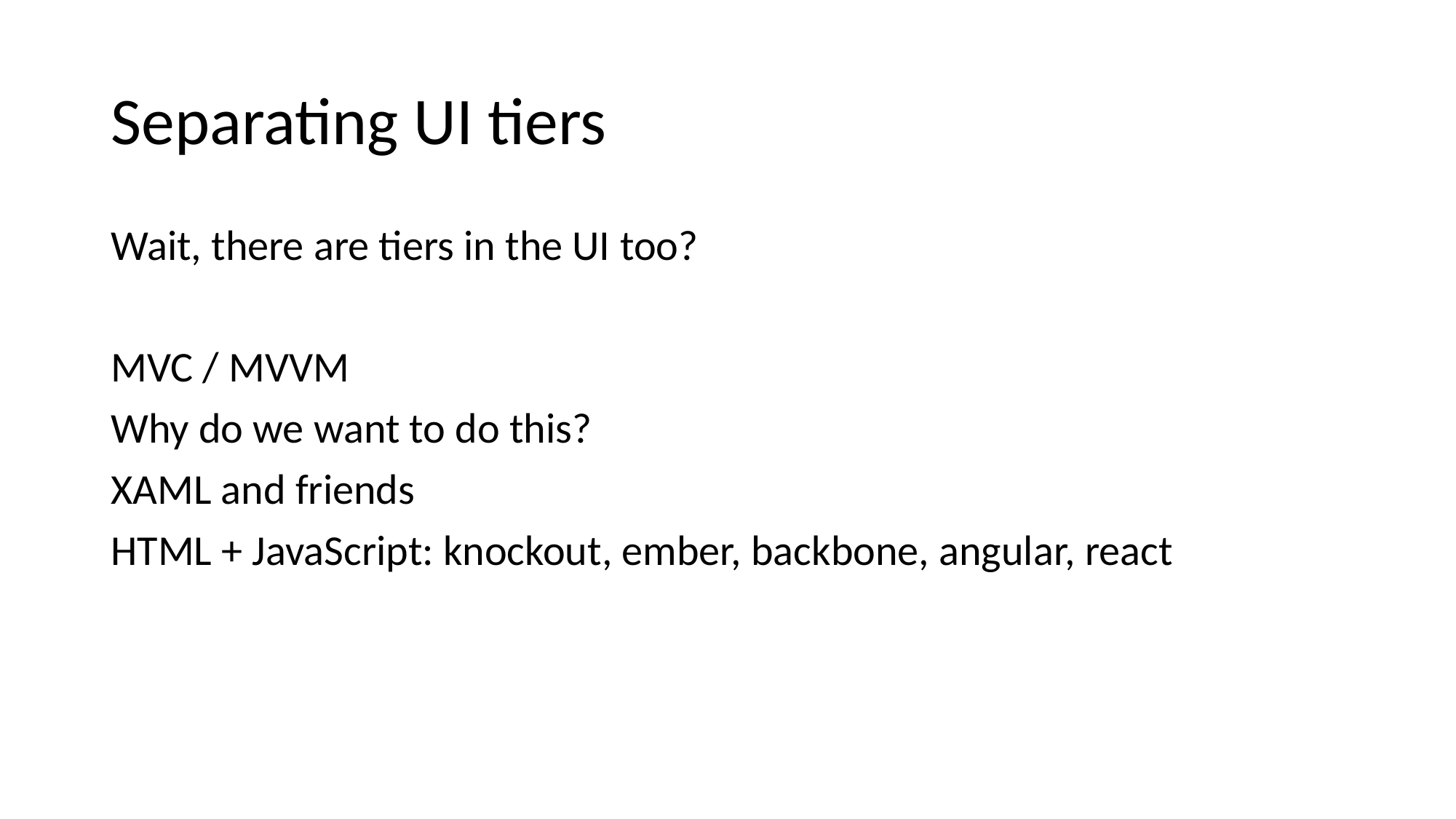

# Separating UI tiers
Wait, there are tiers in the UI too?

MVC / MVVM
Why do we want to do this?
XAML and friends
HTML + JavaScript: knockout, ember, backbone, angular, react